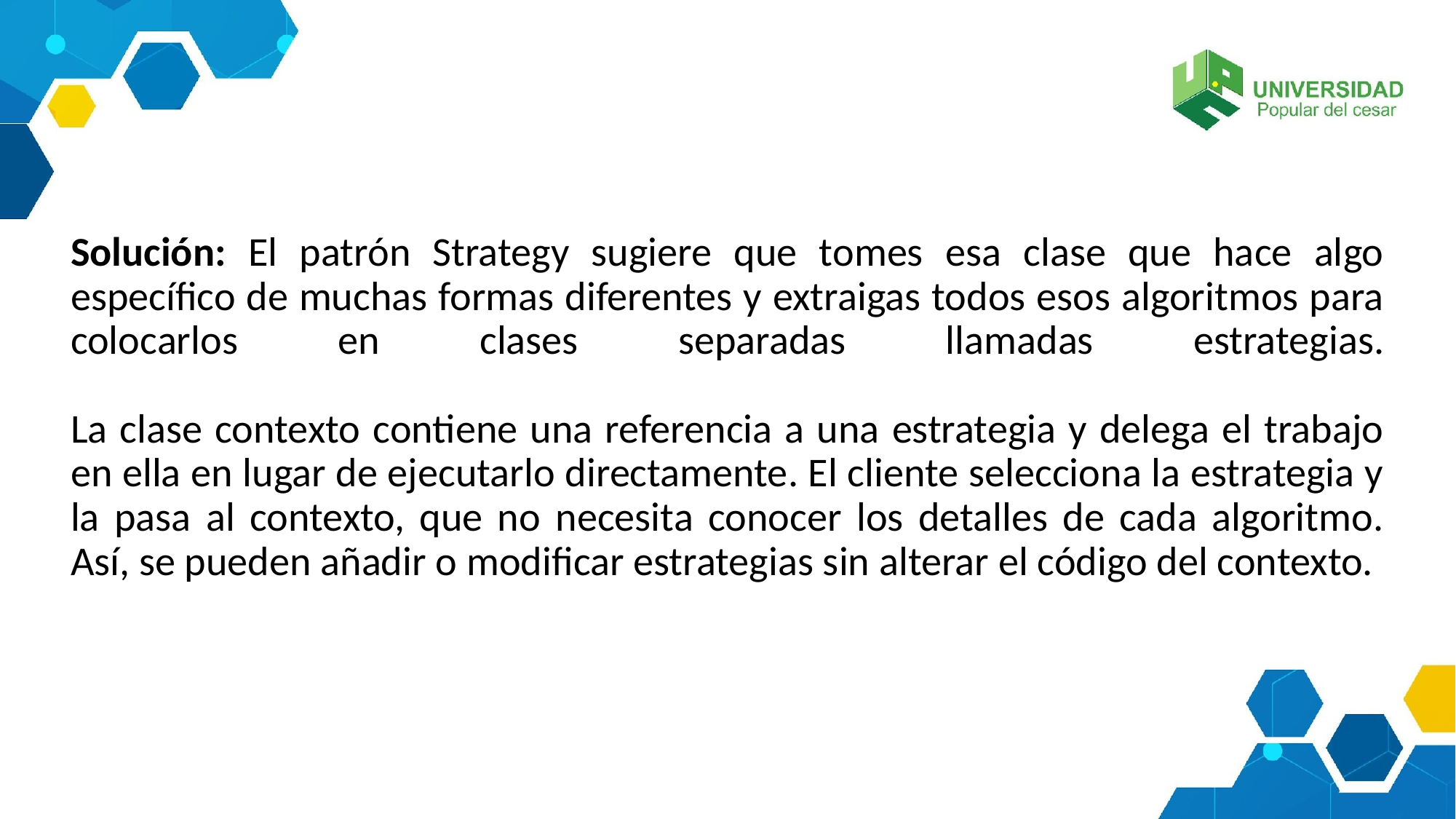

Solución: El patrón Strategy sugiere que tomes esa clase que hace algo específico de muchas formas diferentes y extraigas todos esos algoritmos para colocarlos en clases separadas llamadas estrategias.
La clase contexto contiene una referencia a una estrategia y delega el trabajo en ella en lugar de ejecutarlo directamente. El cliente selecciona la estrategia y la pasa al contexto, que no necesita conocer los detalles de cada algoritmo. Así, se pueden añadir o modificar estrategias sin alterar el código del contexto.